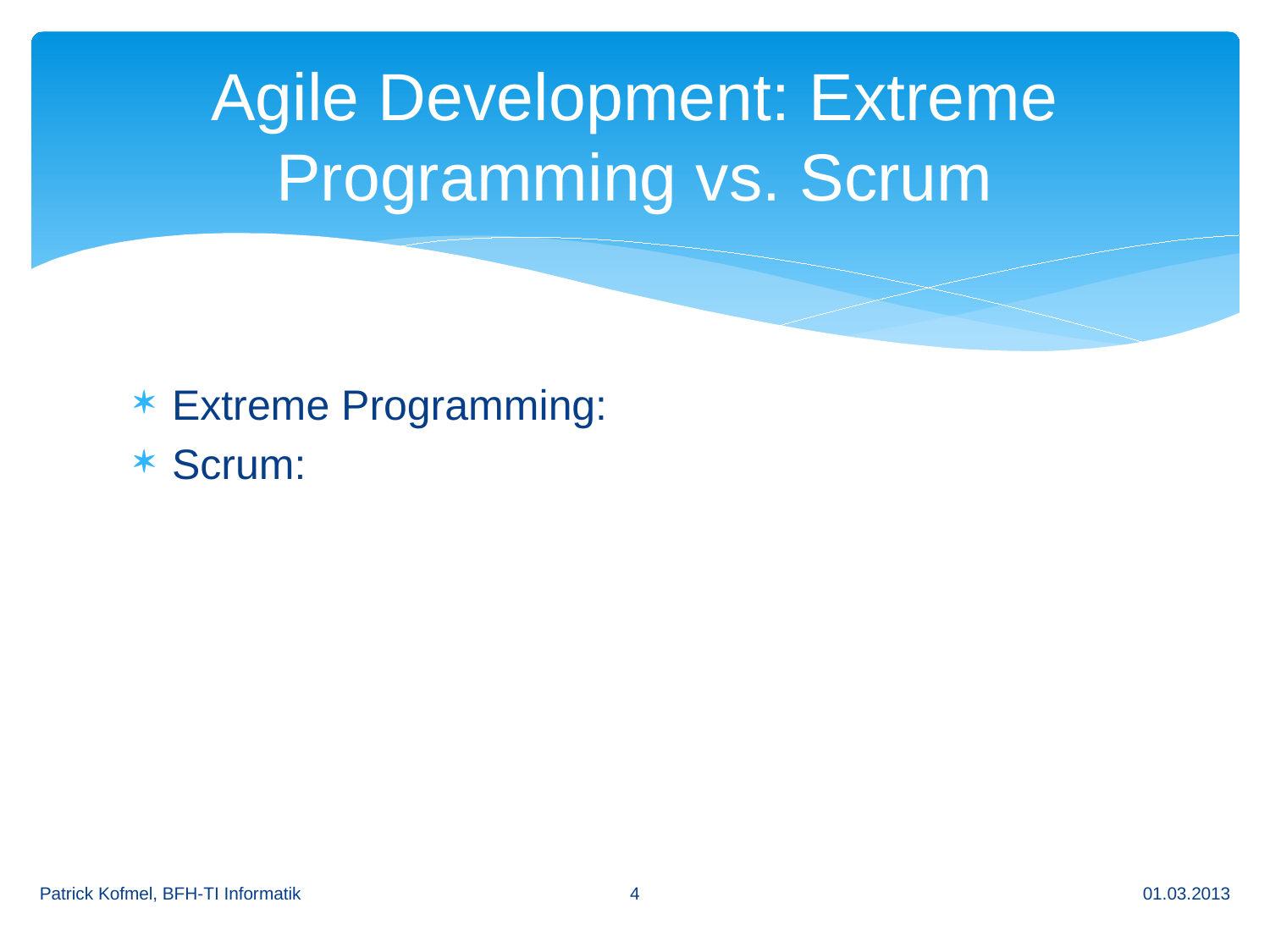

# Agile Development: Extreme Programming vs. Scrum
Extreme Programming:
Scrum:
4
Patrick Kofmel, BFH-TI Informatik
01.03.2013